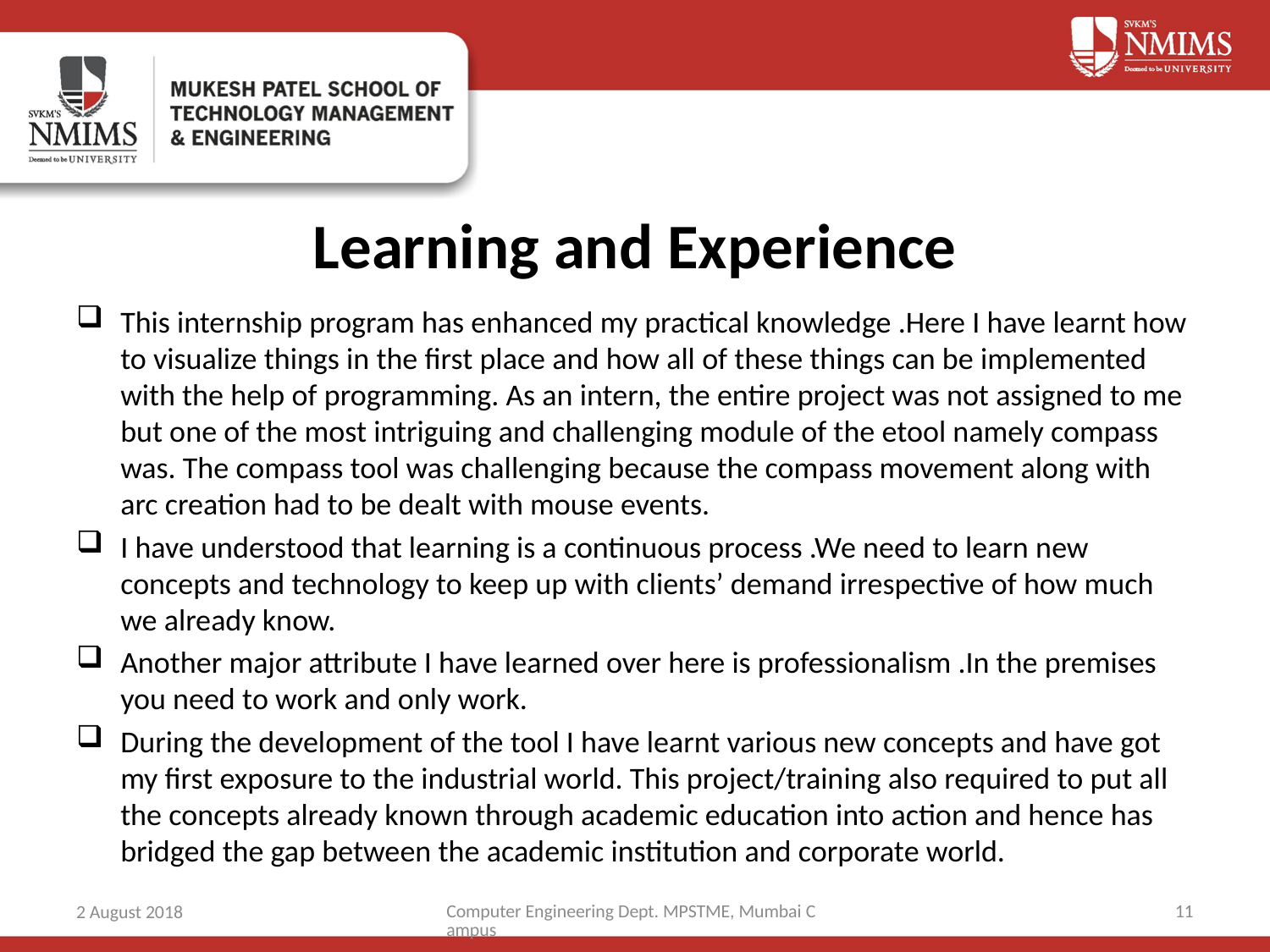

# Learning and Experience
This internship program has enhanced my practical knowledge .Here I have learnt how to visualize things in the first place and how all of these things can be implemented with the help of programming. As an intern, the entire project was not assigned to me but one of the most intriguing and challenging module of the etool namely compass was. The compass tool was challenging because the compass movement along with arc creation had to be dealt with mouse events.
I have understood that learning is a continuous process .We need to learn new concepts and technology to keep up with clients’ demand irrespective of how much we already know.
Another major attribute I have learned over here is professionalism .In the premises you need to work and only work.
During the development of the tool I have learnt various new concepts and have got my first exposure to the industrial world. This project/training also required to put all the concepts already known through academic education into action and hence has bridged the gap between the academic institution and corporate world.

Computer Engineering Dept. MPSTME, Mumbai Campus
11
2 August 2018